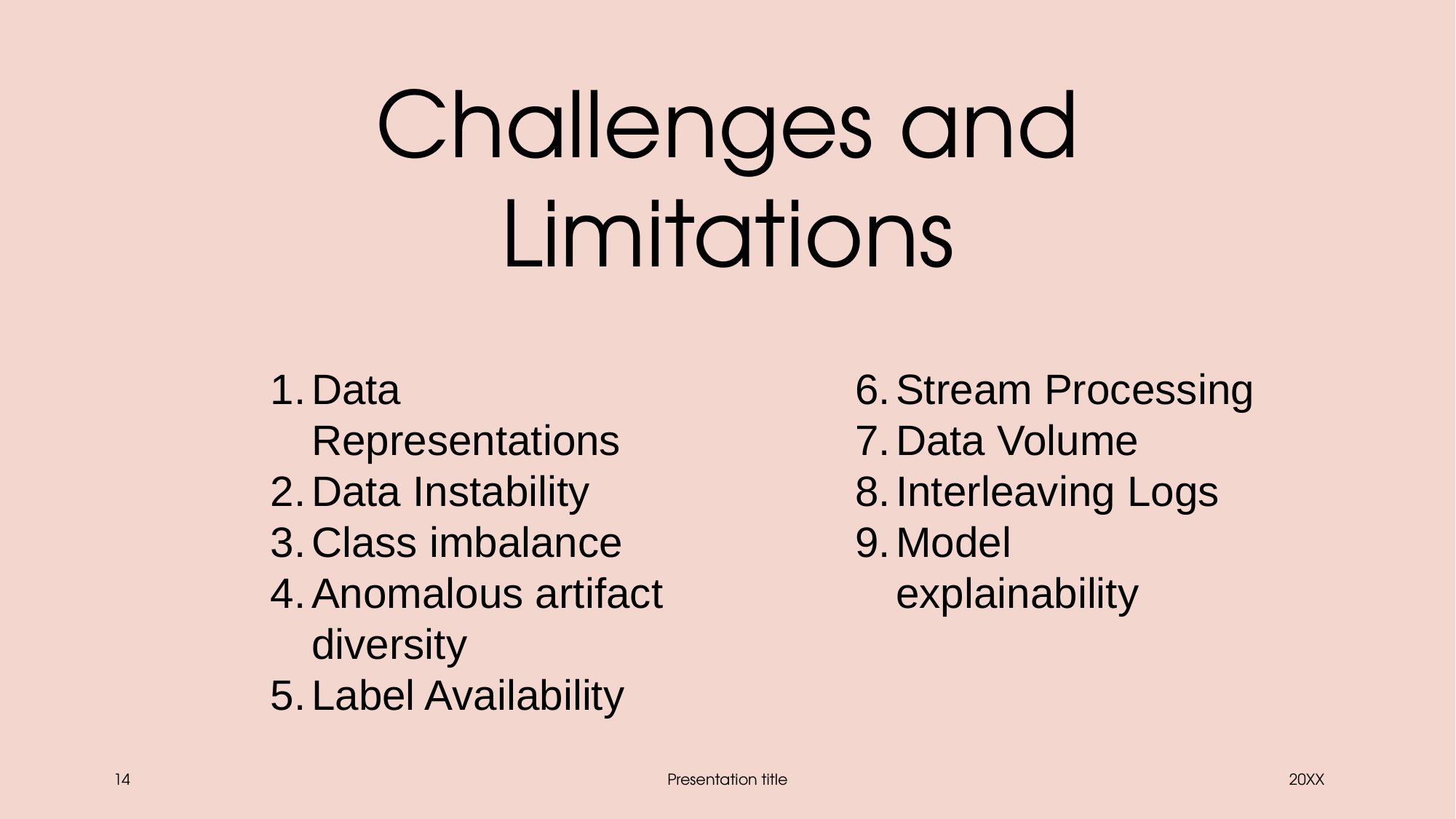

# Challenges and Limitations
Data Representations
Data Instability
Class imbalance
Anomalous artifact diversity
Label Availability
Stream Processing
Data Volume
Interleaving Logs
Model explainability
14
Presentation title
20XX